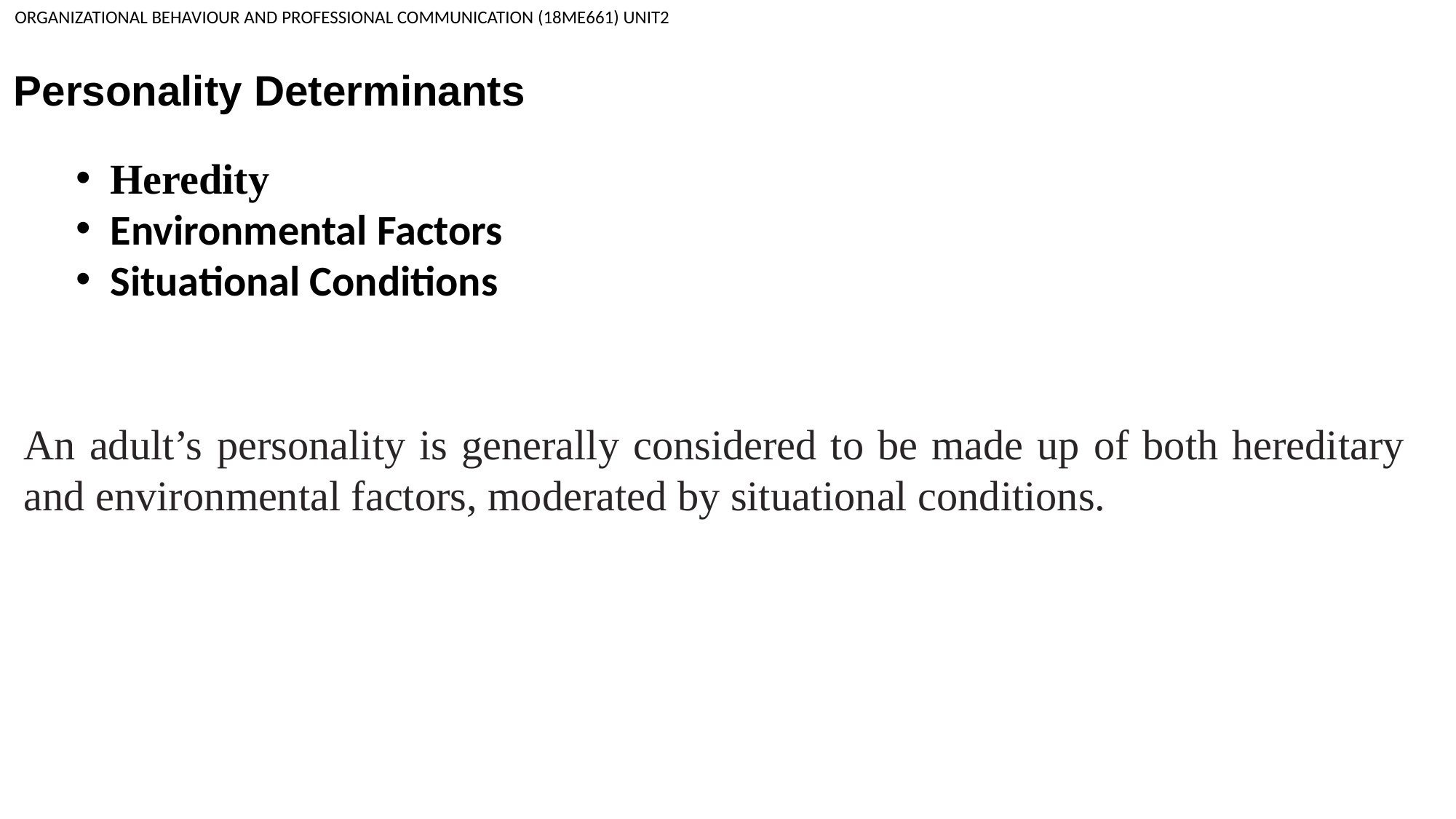

ORGANIZATIONAL BEHAVIOUR AND PROFESSIONAL COMMUNICATION (18ME661) UNIT2
Personality Determinants
Heredity
Environmental Factors
Situational Conditions
An adult’s personality is generally considered to be made up of both hereditary and environmental factors, moderated by situational conditions.